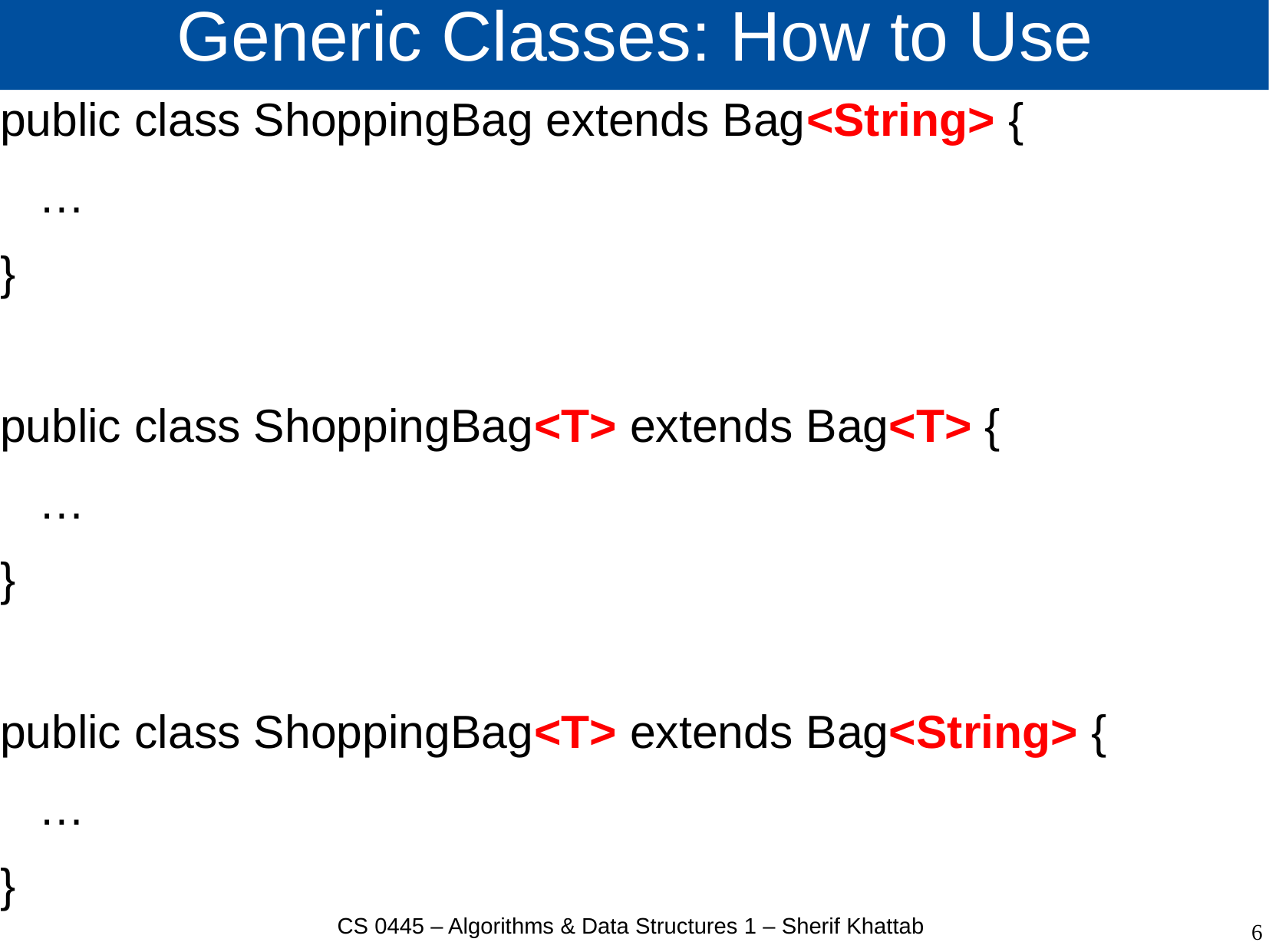

# Generic Classes: How to Use
public class ShoppingBag extends Bag<String> {
   …
}

public class ShoppingBag<T> extends Bag<T> {
   …
}

public class ShoppingBag<T> extends Bag<String> {
   …
}

CS 0445 – Algorithms & Data Structures 1 – Sherif Khattab
6